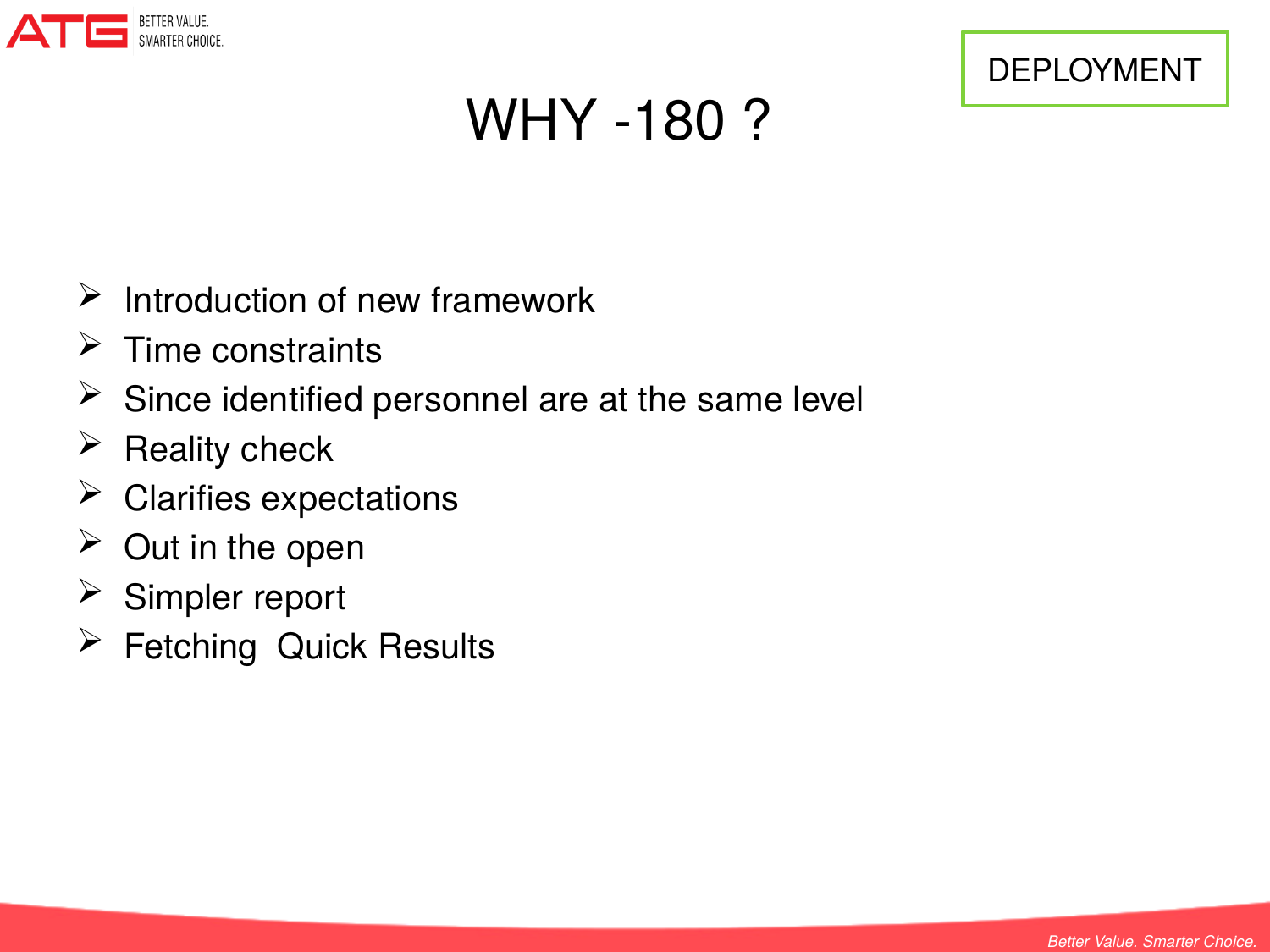

DEPLOYMENT
# WHY -180 ?
DEPLOYMENT

Introduction of new framework
Time constraints
Since identified personnel are at the same level
Reality check
Clarifies expectations
Out in the open
Simpler report
Fetching  Quick Results